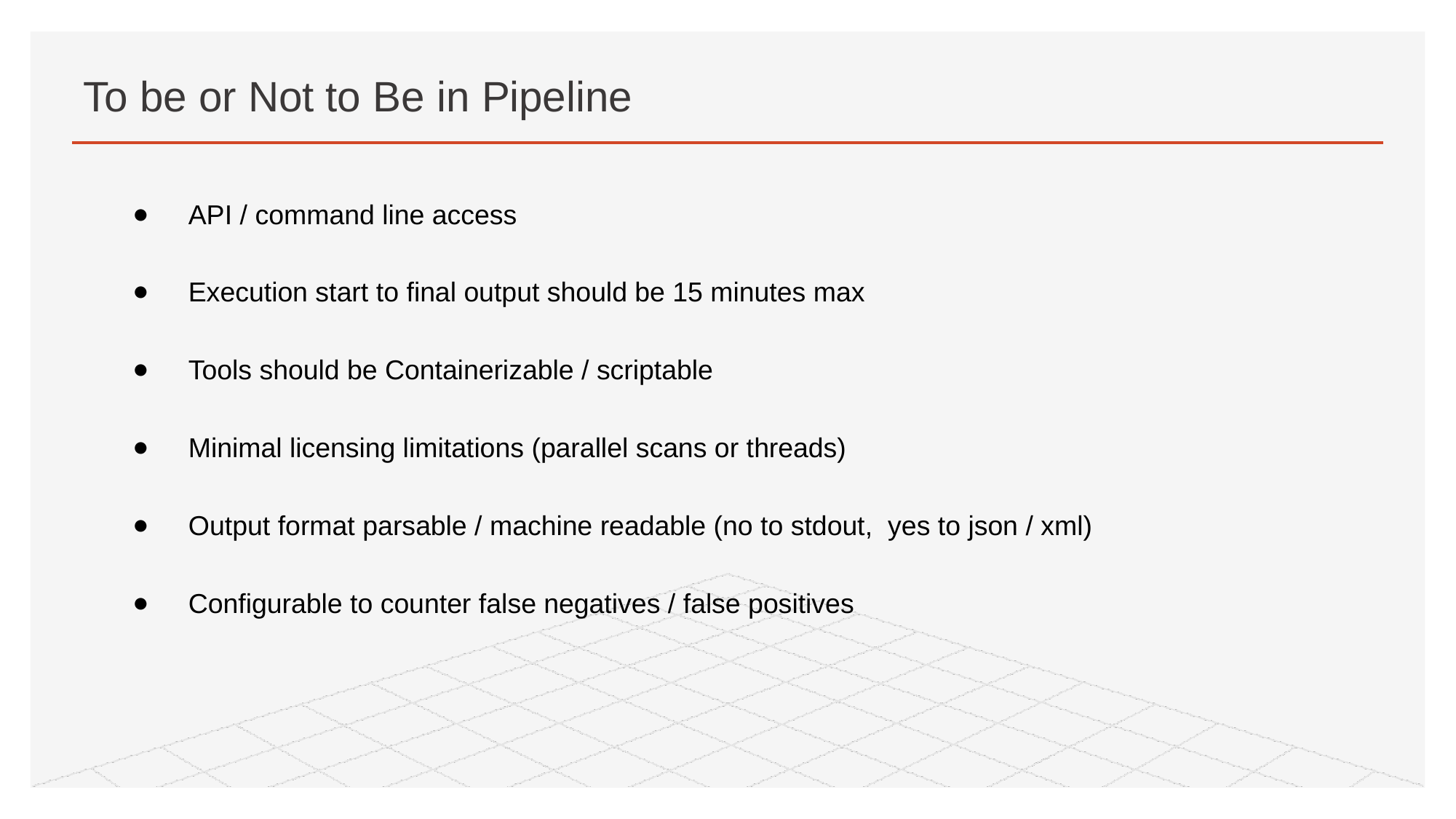

# To be or Not to Be in Pipeline
API / command line access
Execution start to final output should be 15 minutes max
Tools should be Containerizable / scriptable
Minimal licensing limitations (parallel scans or threads)
Output format parsable / machine readable (no to stdout,  yes to json / xml)
Configurable to counter false negatives / false positives